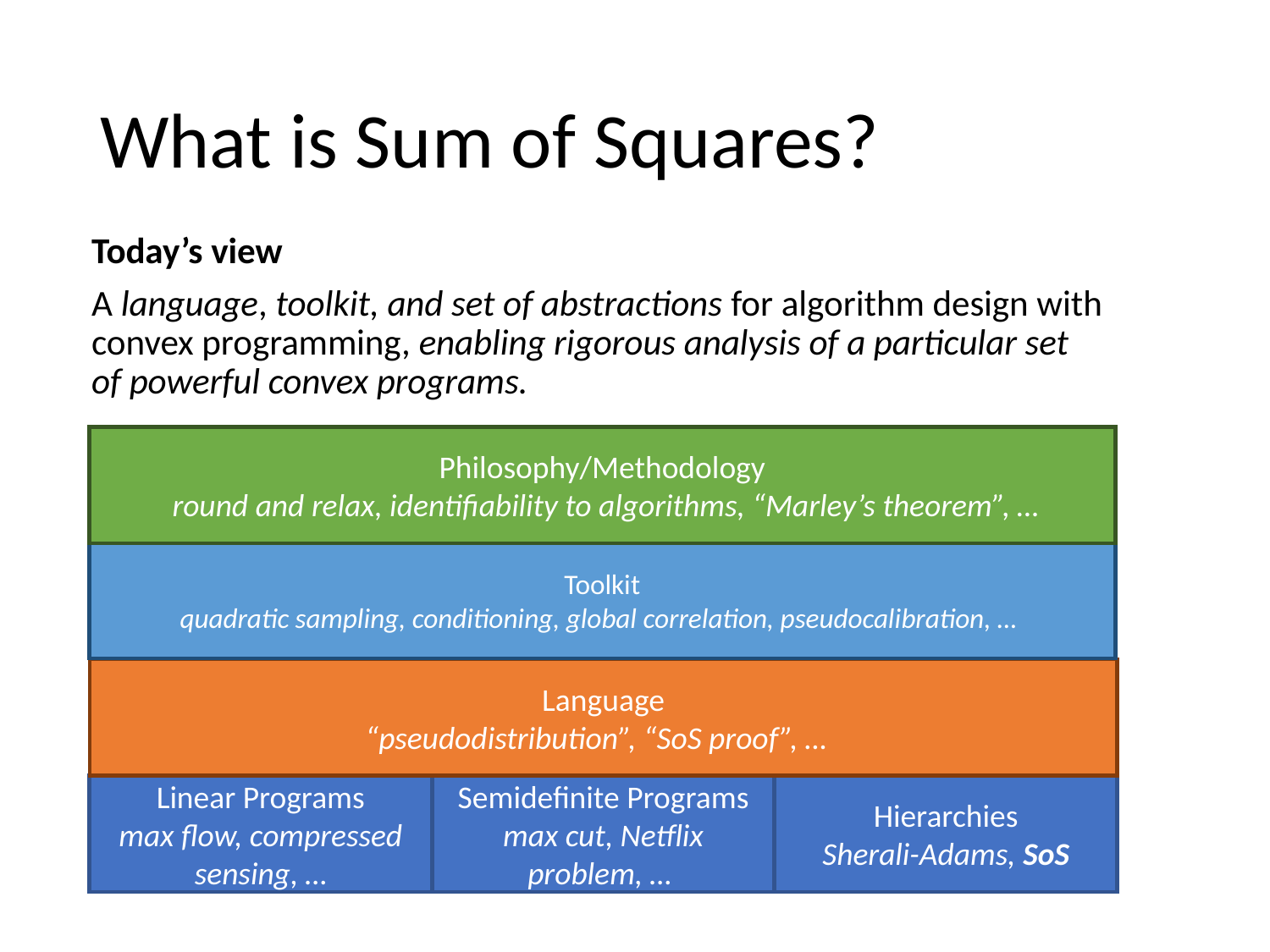

# What is Sum of Squares?
Today’s view
A language, toolkit, and set of abstractions for algorithm design with convex programming, enabling rigorous analysis of a particular set of powerful convex programs.
Philosophy/Methodology
 round and relax, identifiability to algorithms, “Marley’s theorem”, …
Toolkit
quadratic sampling, conditioning, global correlation, pseudocalibration, …
Language
“pseudodistribution”, “SoS proof”, …
Linear Programs
max flow, compressed sensing, …
Semidefinite Programs
max cut, Netflix problem, …
Hierarchies
Sherali-Adams, SoS